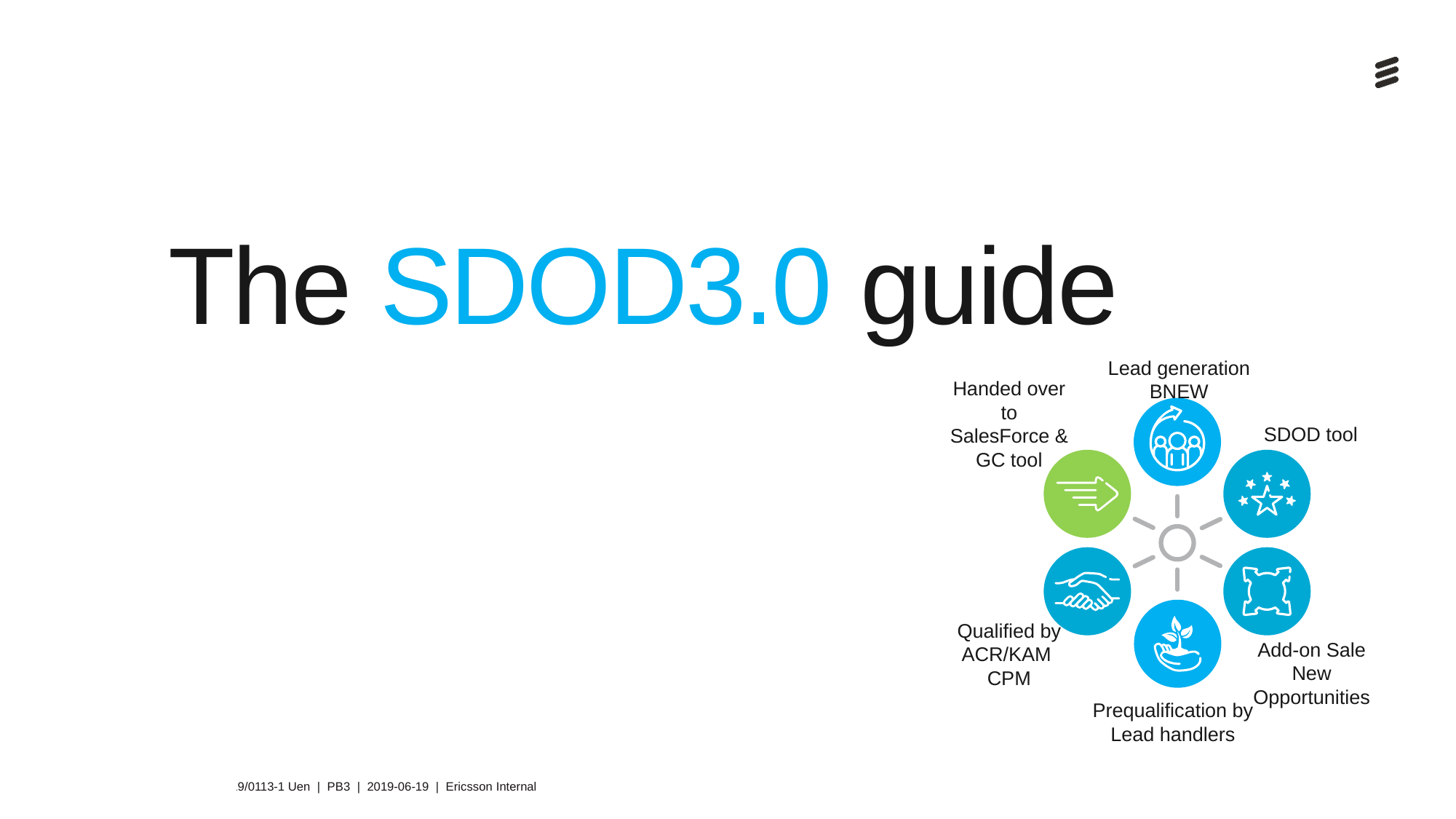

# The SDOD3.0 guide
Lead generation BNEW
Handed over to SalesForce & GC tool

SDOD tool

Qualified by ACR/KAM
CPM

Add-on Sale
New Opportunities
Prequalification by Lead handlers